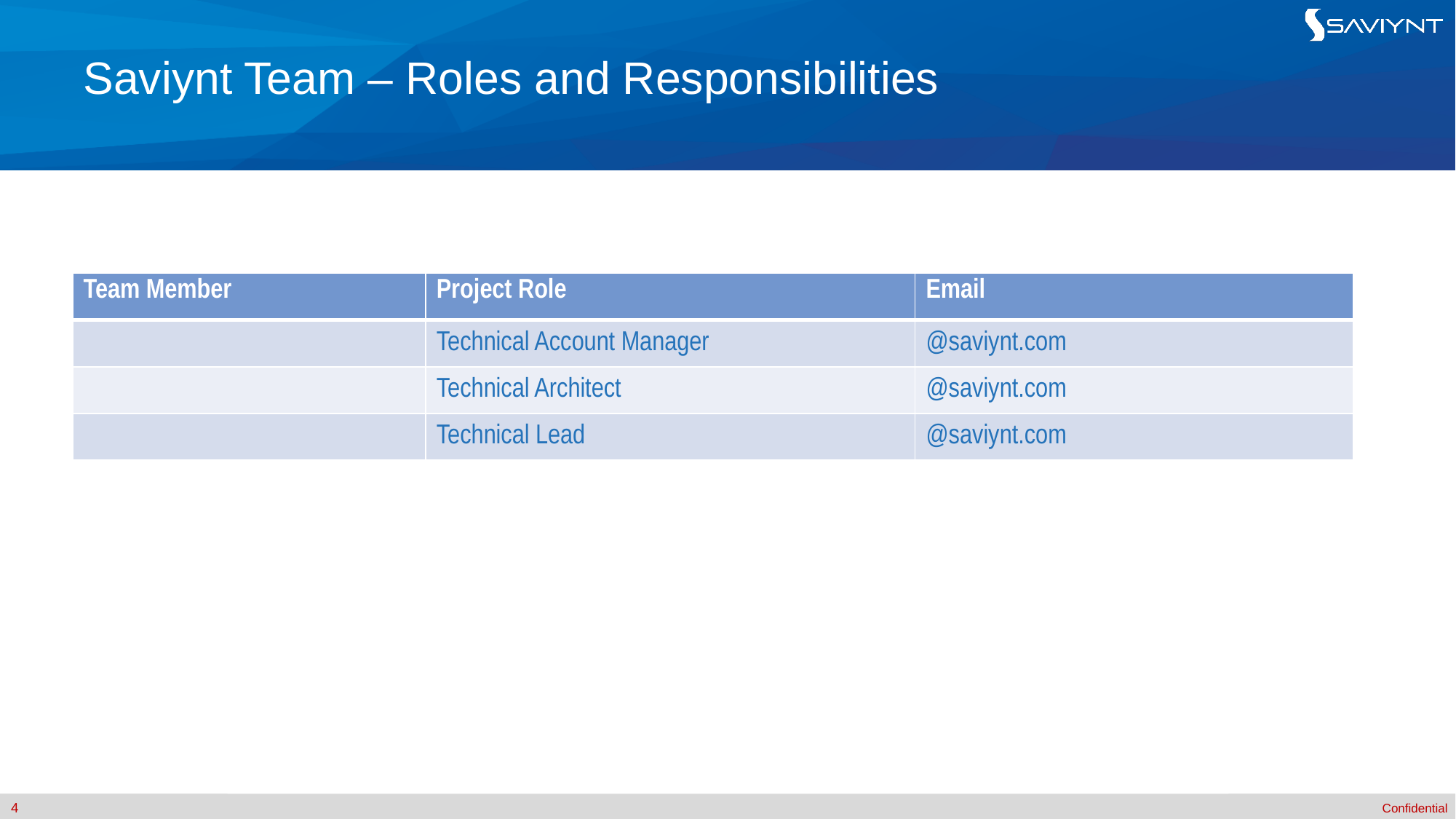

# Saviynt Team – Roles and Responsibilities
| Team Member | Project Role | Email |
| --- | --- | --- |
|  | Technical Account Manager | @saviynt.com |
|  | Technical Architect | @saviynt.com |
|  | Technical Lead | @saviynt.com |
4